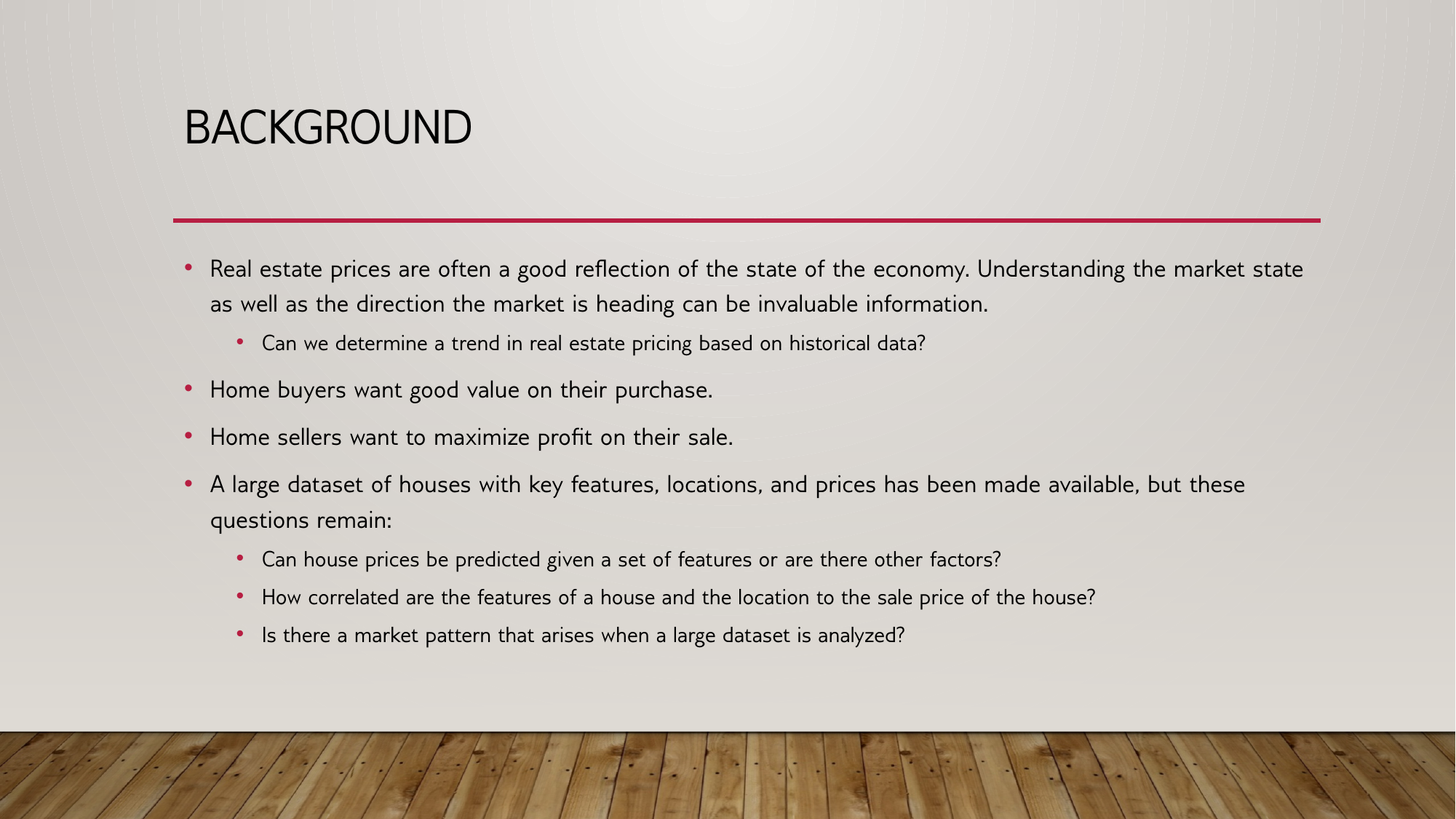

# Background
Real estate prices are often a good reflection of the state of the economy. Understanding the market state as well as the direction the market is heading can be invaluable information.
Can we determine a trend in real estate pricing based on historical data?
Home buyers want good value on their purchase.
Home sellers want to maximize profit on their sale.
A large dataset of houses with key features, locations, and prices has been made available, but these questions remain:
Can house prices be predicted given a set of features or are there other factors?
How correlated are the features of a house and the location to the sale price of the house?
Is there a market pattern that arises when a large dataset is analyzed?